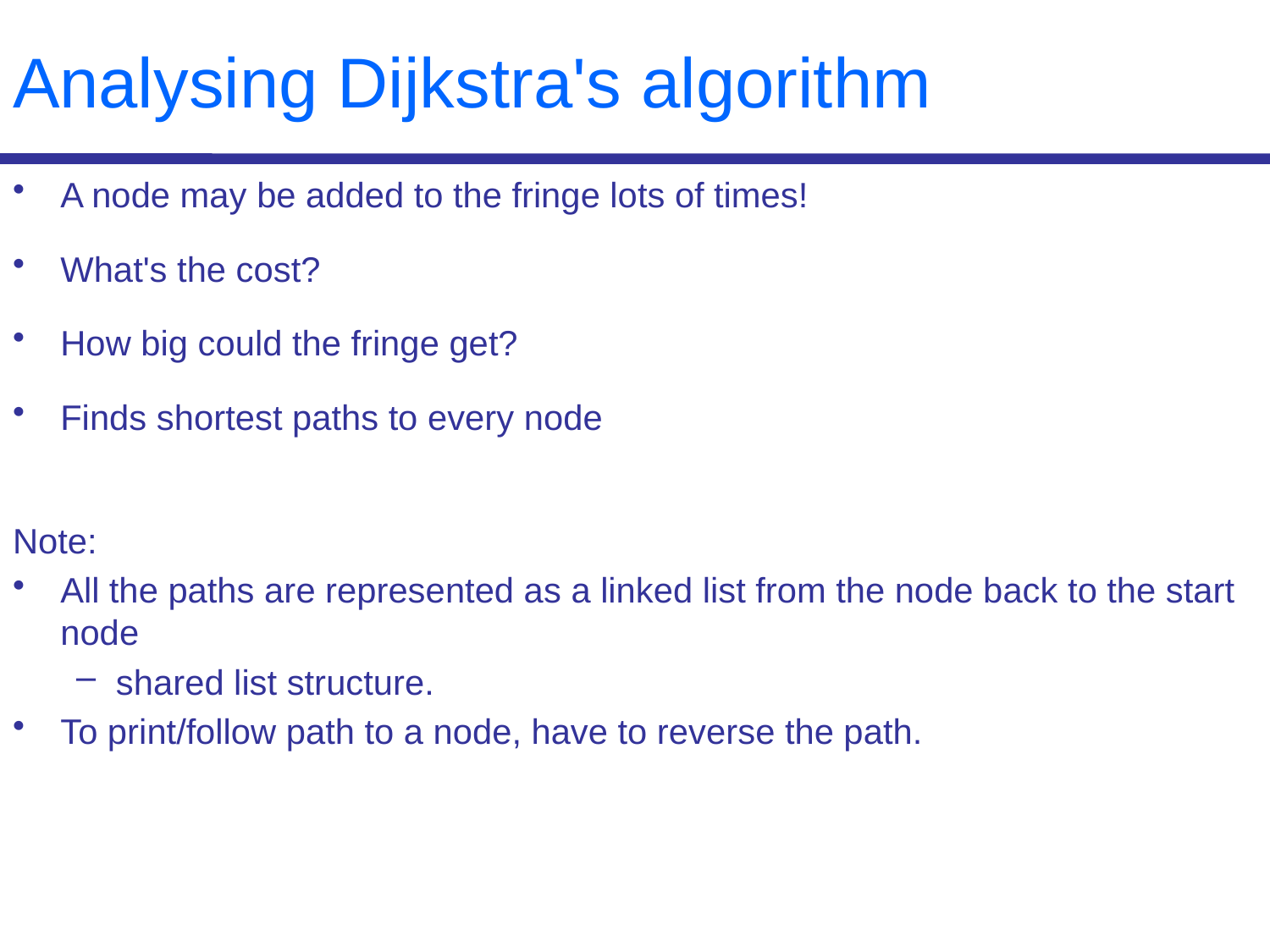

# Analysing Dijkstra's algorithm
A node may be added to the fringe lots of times!
What's the cost?
How big could the fringe get?
Finds shortest paths to every node

Note:
All the paths are represented as a linked list from the node back to the start node
shared list structure.
To print/follow path to a node, have to reverse the path.